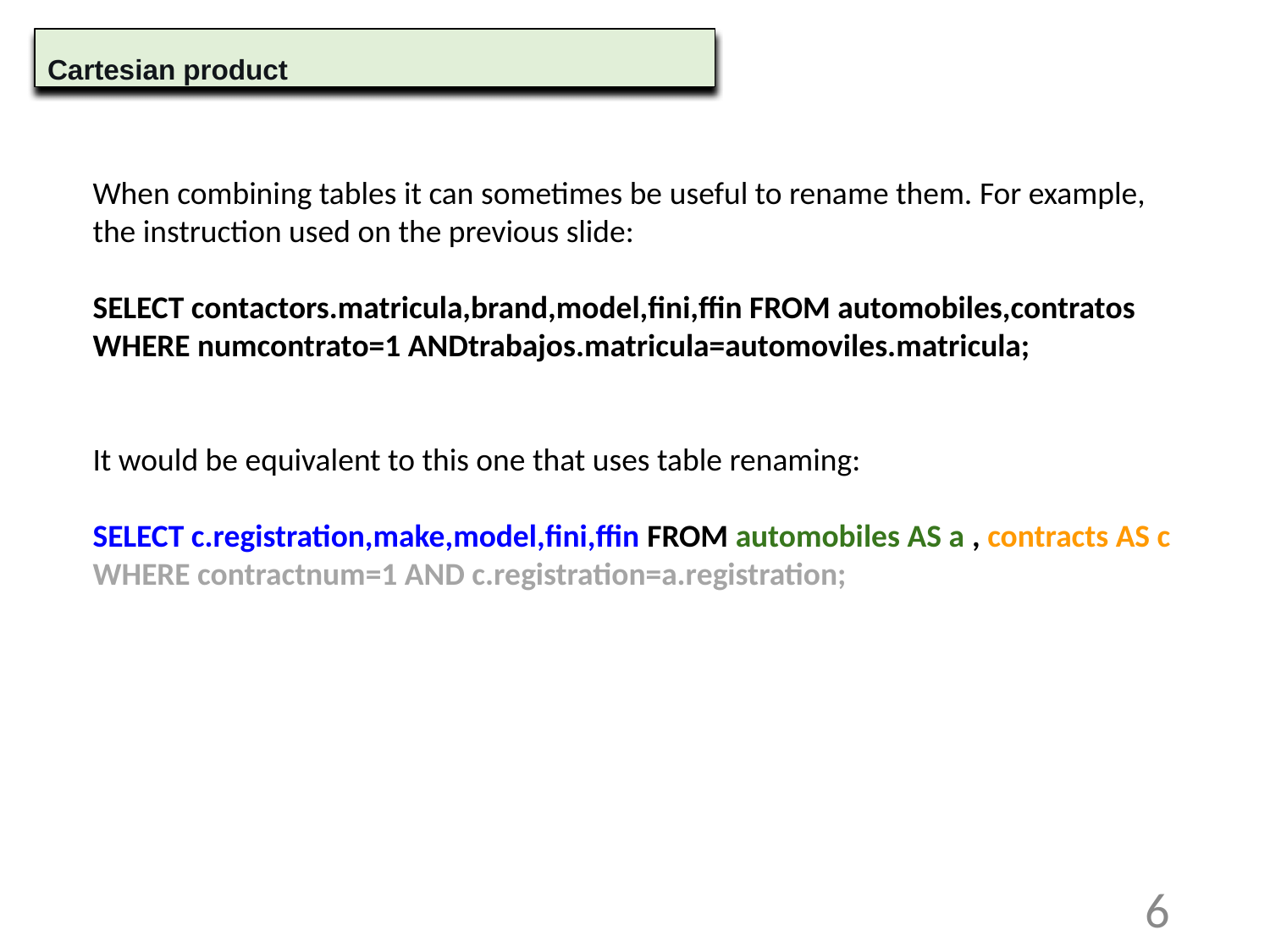

Cartesian product
When combining tables it can sometimes be useful to rename them. For example, the instruction used on the previous slide:

SELECT contactors.matricula,brand,model,fini,ffin FROM automobiles,contratos WHERE numcontrato=1 ANDtrabajos.matricula=automoviles.matricula;

It would be equivalent to this one that uses table renaming:

SELECT c.registration,make,model,fini,ffin FROM automobiles AS a , contracts AS c WHERE contractnum=1 AND c.registration=a.registration;

6